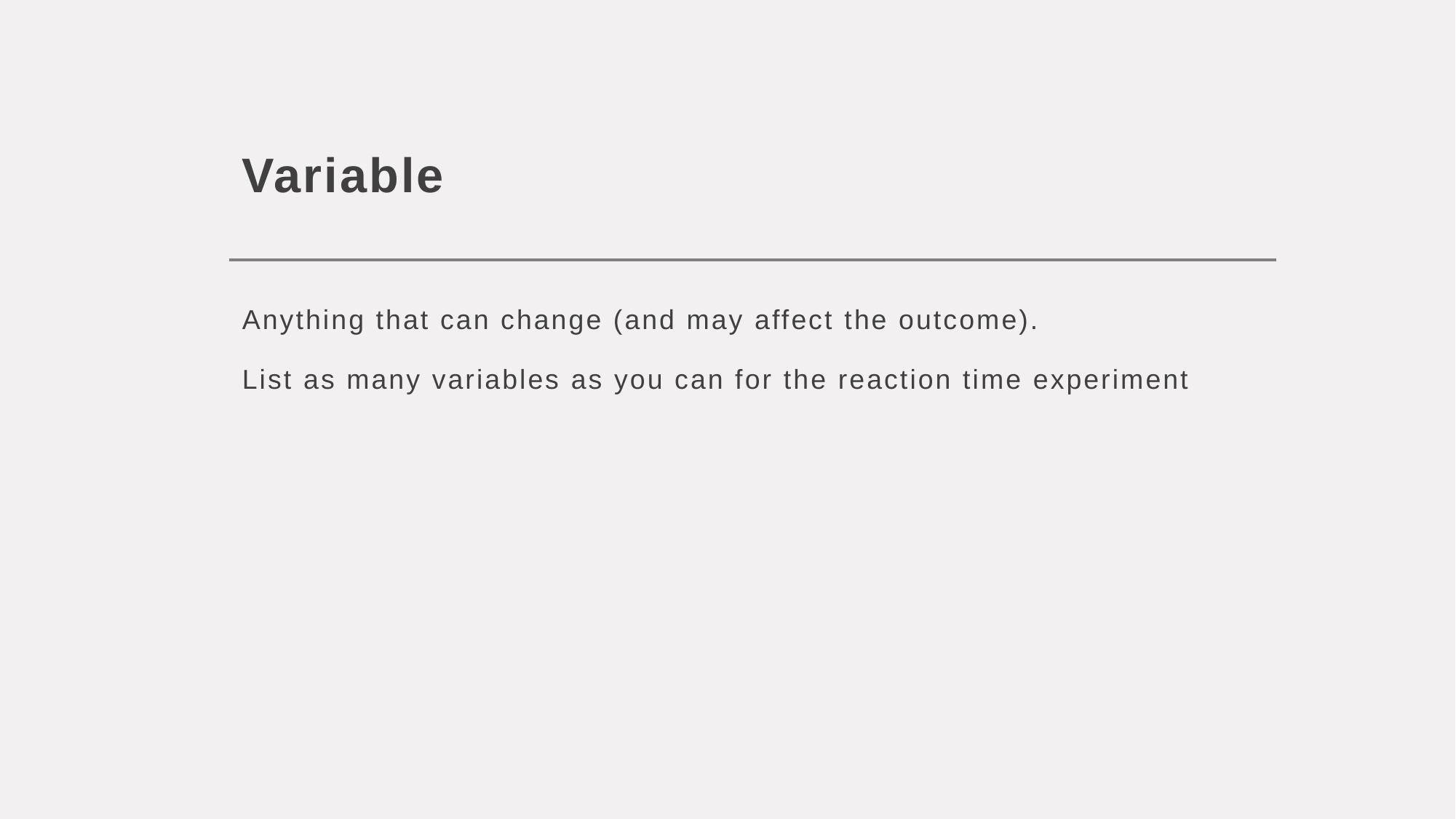

# Variable
Anything that can change (and may affect the outcome).
List as many variables as you can for the reaction time experiment